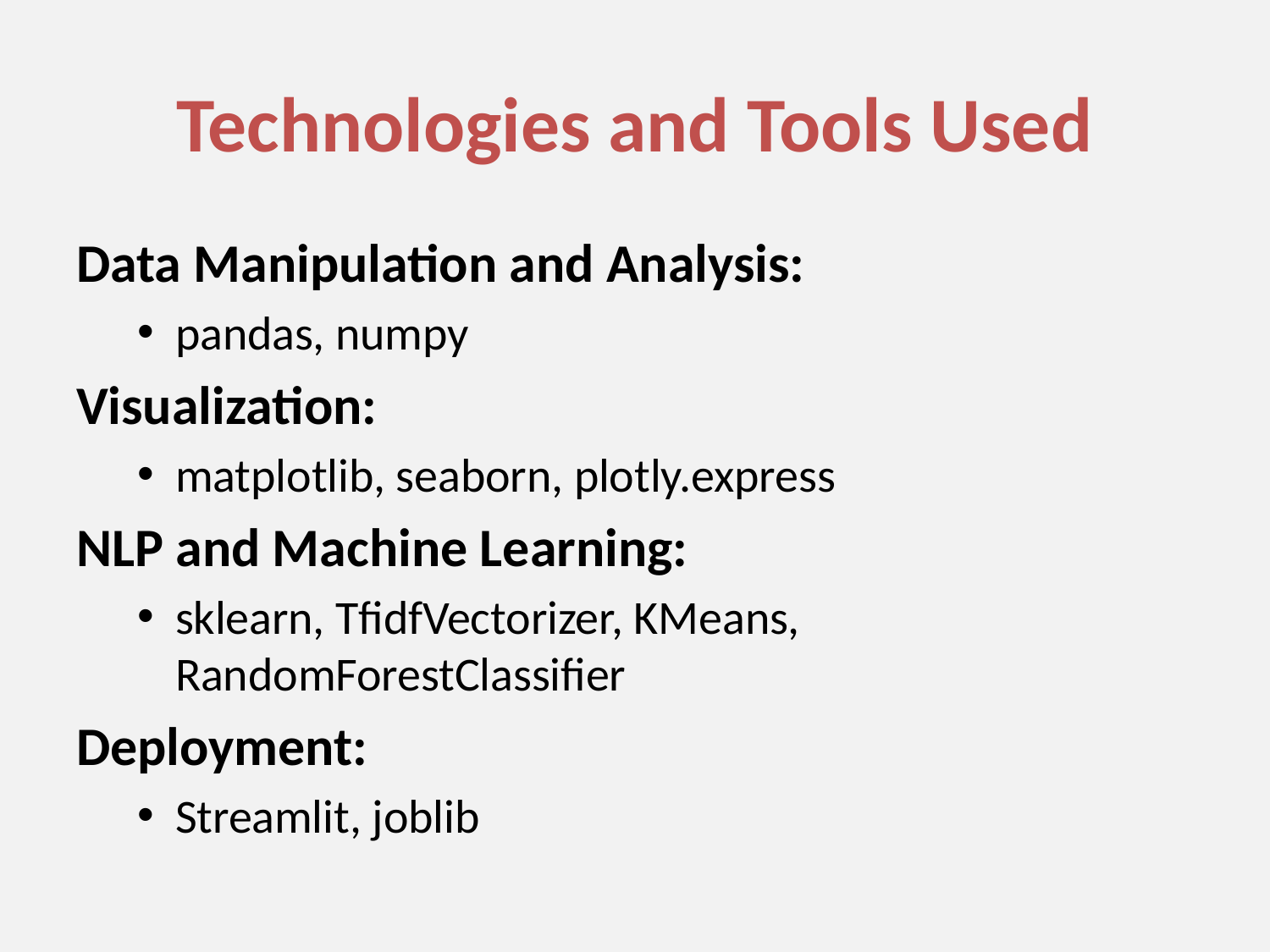

# Technologies and Tools Used
Data Manipulation and Analysis:
pandas, numpy
Visualization:
matplotlib, seaborn, plotly.express
NLP and Machine Learning:
sklearn, TfidfVectorizer, KMeans, RandomForestClassifier
Deployment:
Streamlit, joblib